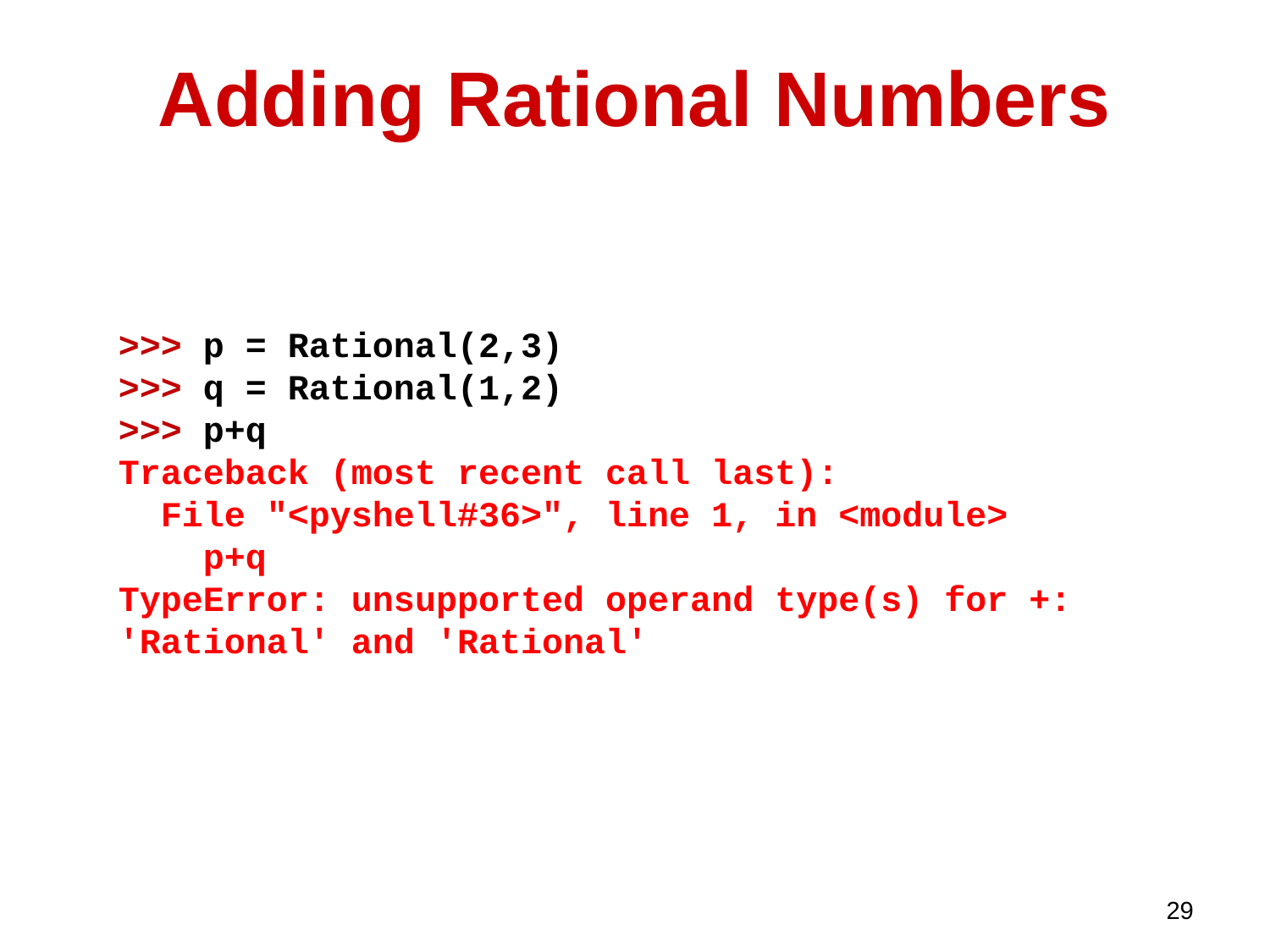

# Adding Rational Numbers
>>> p = Rational(2,3)
>>> q = Rational(1,2)
>>> p+q
Traceback (most recent call last):
  File "<pyshell#36>", line 1, in <module>
    p+q
TypeError: unsupported operand type(s) for +: 'Rational' and 'Rational'
29